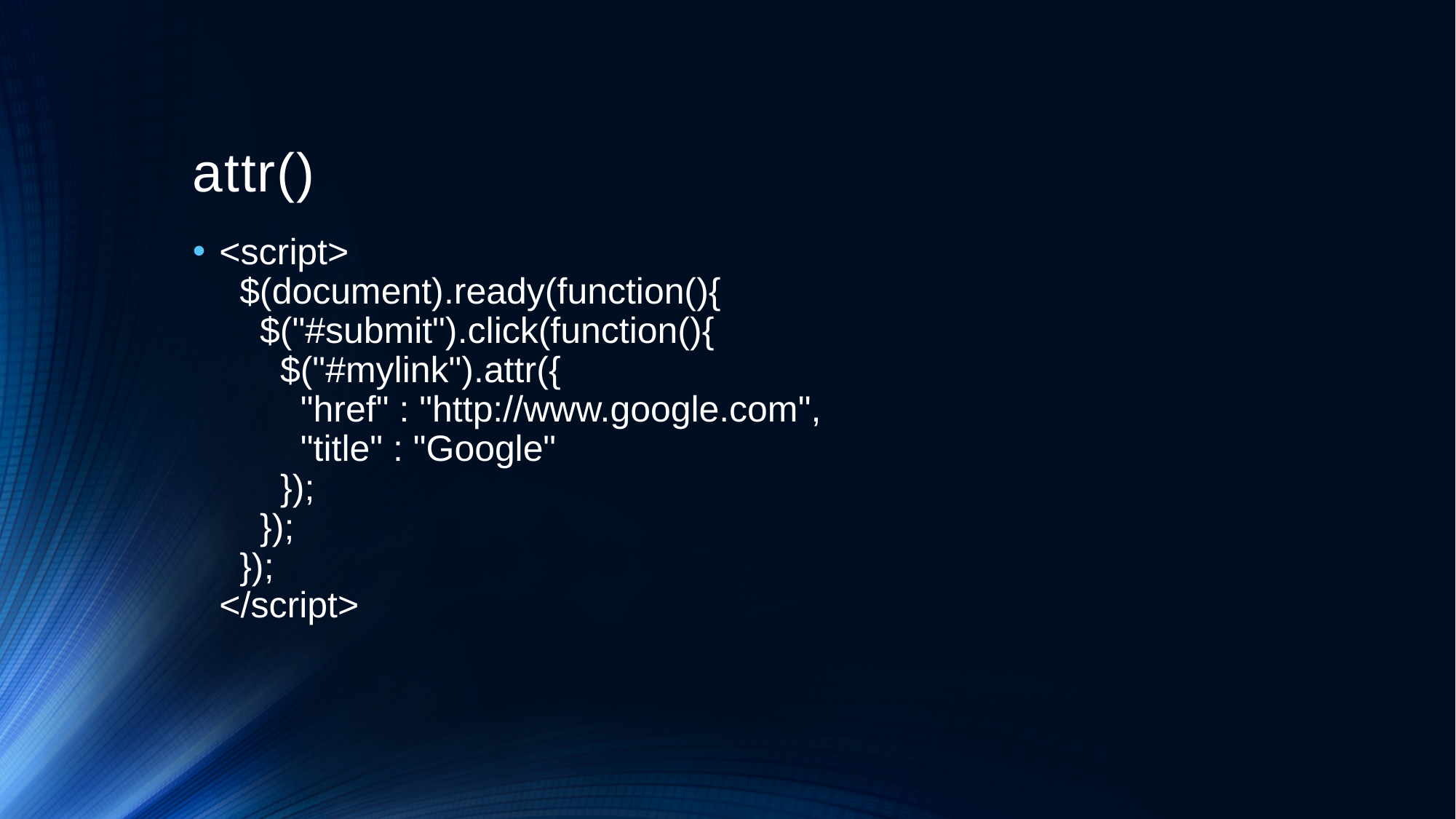

# attr()
<script>     
  $(document).ready(function(){      
    $("#submit").click(function(){        
      $("#mylink").attr({          
        "href" : "http://www.google.com",          
        "title" : "Google"        
      });      
    });    
  }); 
</script>